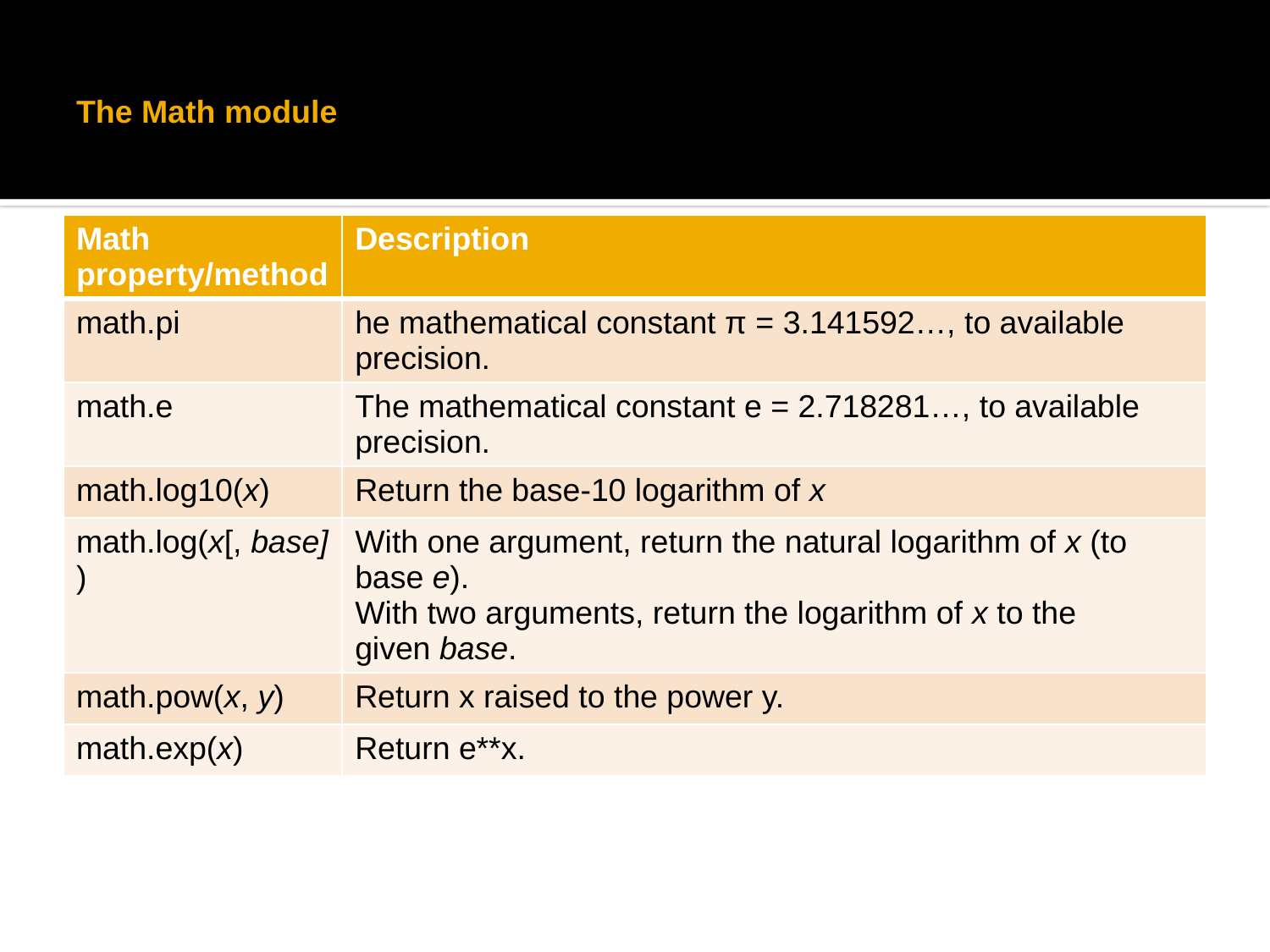

# The Math module
| Math property/method | Description |
| --- | --- |
| math.pi | he mathematical constant π = 3.141592…, to available precision. |
| math.e | The mathematical constant e = 2.718281…, to available precision. |
| math.log10(x) | Return the base-10 logarithm of x |
| math.log(x[, base]) | With one argument, return the natural logarithm of x (to base e). With two arguments, return the logarithm of x to the given base. |
| math.pow(x, y) | Return x raised to the power y. |
| math.exp(x) | Return e\*\*x. |